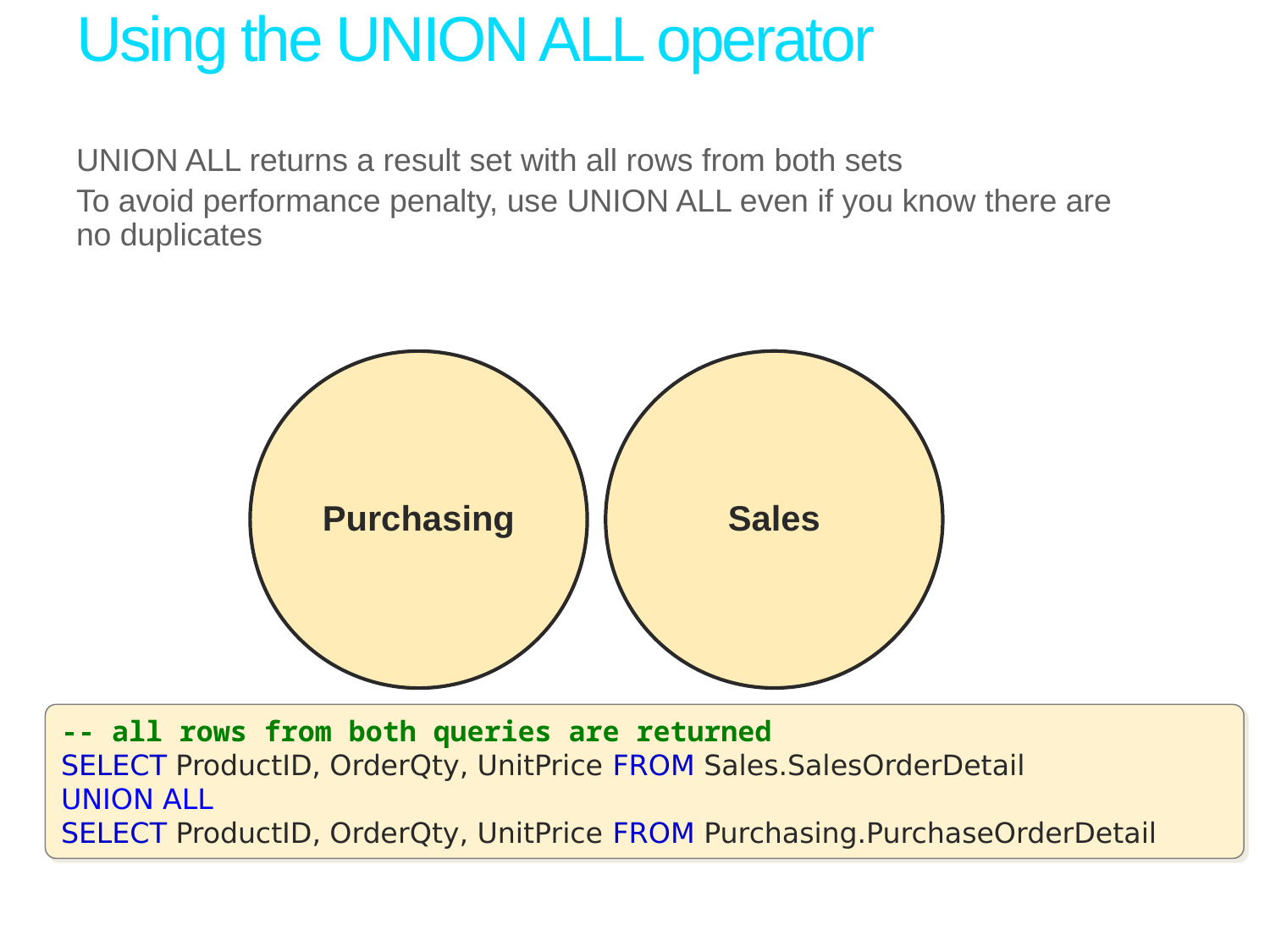

# Using the UNION ALL operator
UNION ALL returns a result set with all rows from both sets
To avoid performance penalty, use UNION ALL even if you know there are no duplicates
Purchasing
Sales
-- all rows from both queries are returned
SELECT ProductID, OrderQty, UnitPrice FROM Sales.SalesOrderDetail
UNION ALL
SELECT ProductID, OrderQty, UnitPrice FROM Purchasing.PurchaseOrderDetail